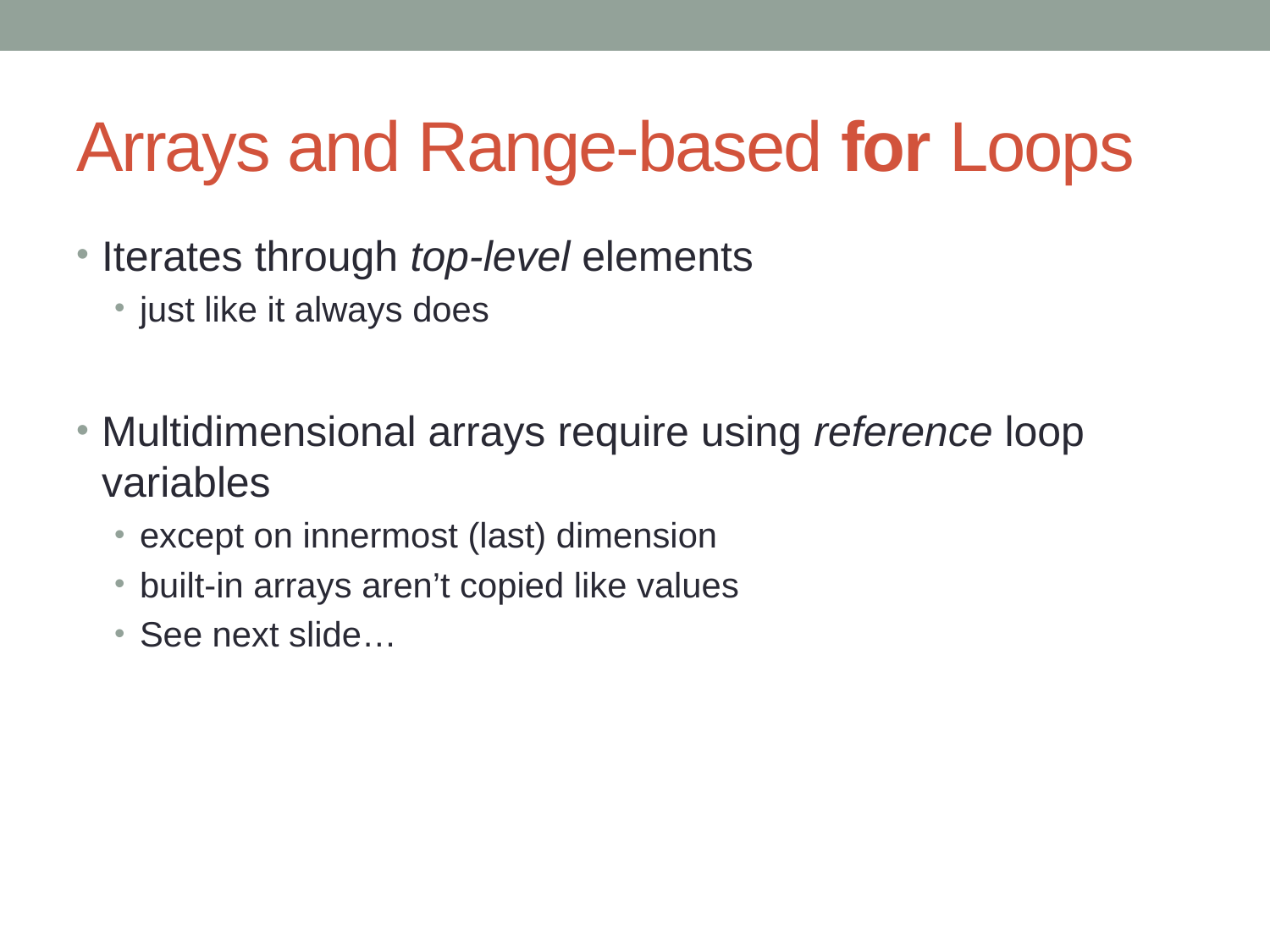

# Arrays and Range-based for Loops
Iterates through top-level elements
just like it always does

Multidimensional arrays require using reference loop variables
except on innermost (last) dimension
built-in arrays aren’t copied like values
See next slide…